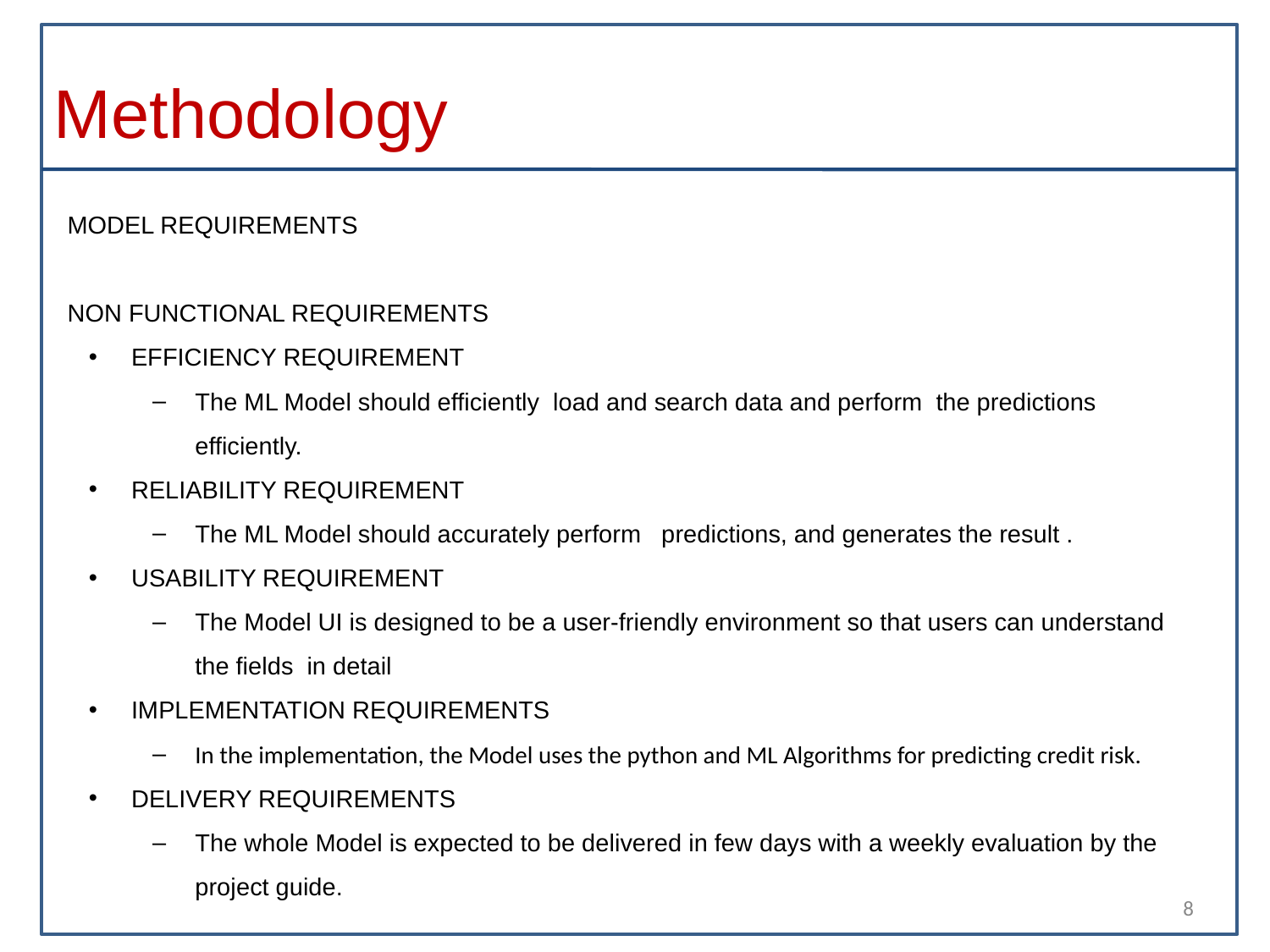

# Methodology
MODEL REQUIREMENTS

NON FUNCTIONAL REQUIREMENTS
EFFICIENCY REQUIREMENT
The ML Model should efficiently  load and search data and perform  the predictions efficiently.
RELIABILITY REQUIREMENT
The ML Model should accurately perform   predictions, and generates the result .
USABILITY REQUIREMENT
The Model UI is designed to be a user-friendly environment so that users can understand the fields  in detail
IMPLEMENTATION REQUIREMENTS
In the implementation, the Model uses the python and ML Algorithms for predicting credit risk.
DELIVERY REQUIREMENTS
The whole Model is expected to be delivered in few days with a weekly evaluation by the project guide.

8